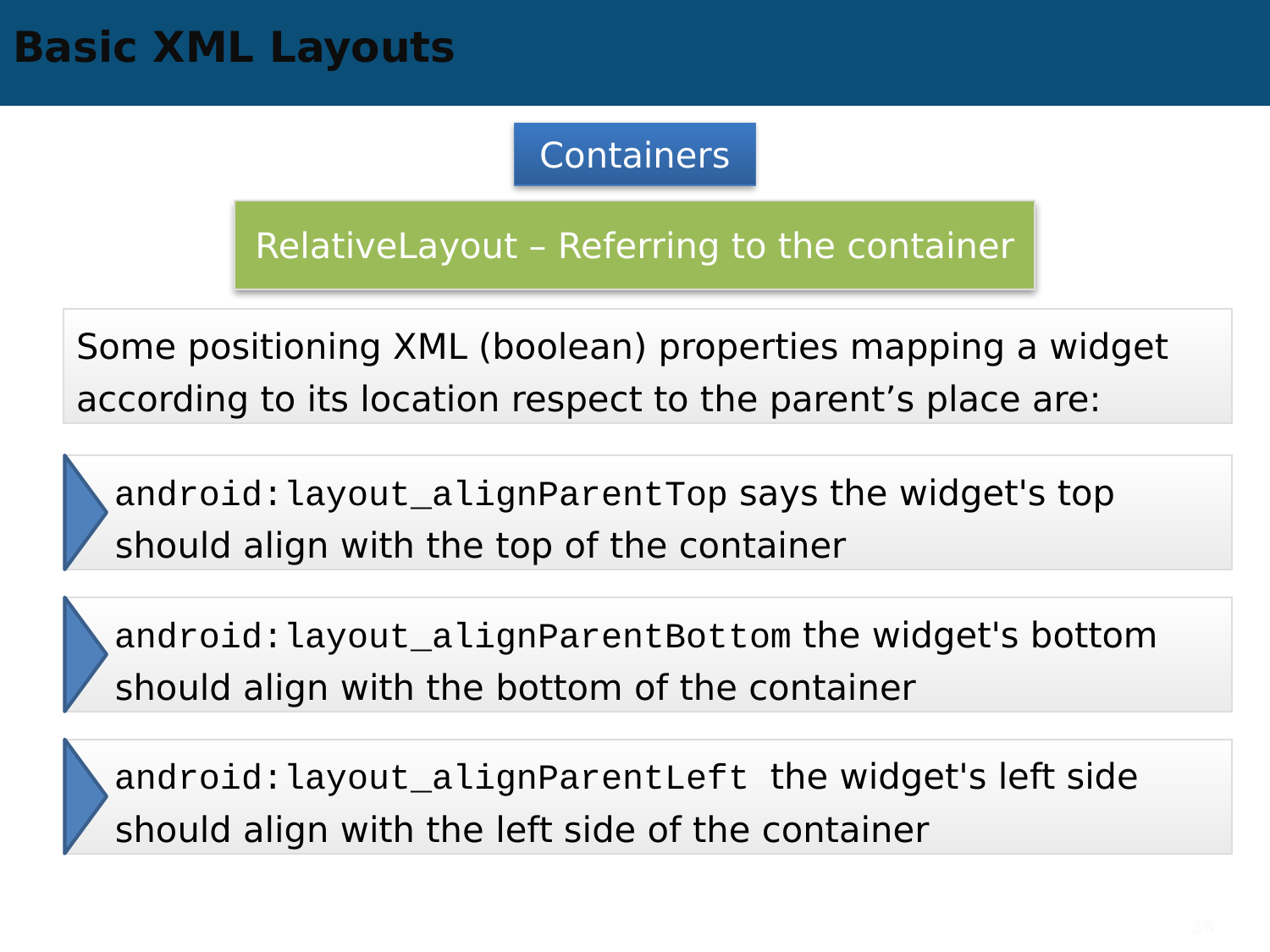

# Basic XML Layouts
Containers
RelativeLayout – Referring to the container
Some positioning XML (boolean) properties mapping a widget according to its location respect to the parent’s place are:
android:layout_alignParentTop says the widget's top should align with the top of the container

android:layout_alignParentBottom the widget's bottom should align with the bottom of the container

android:layout_alignParentLeft the widget's left side should align with the left side of the container